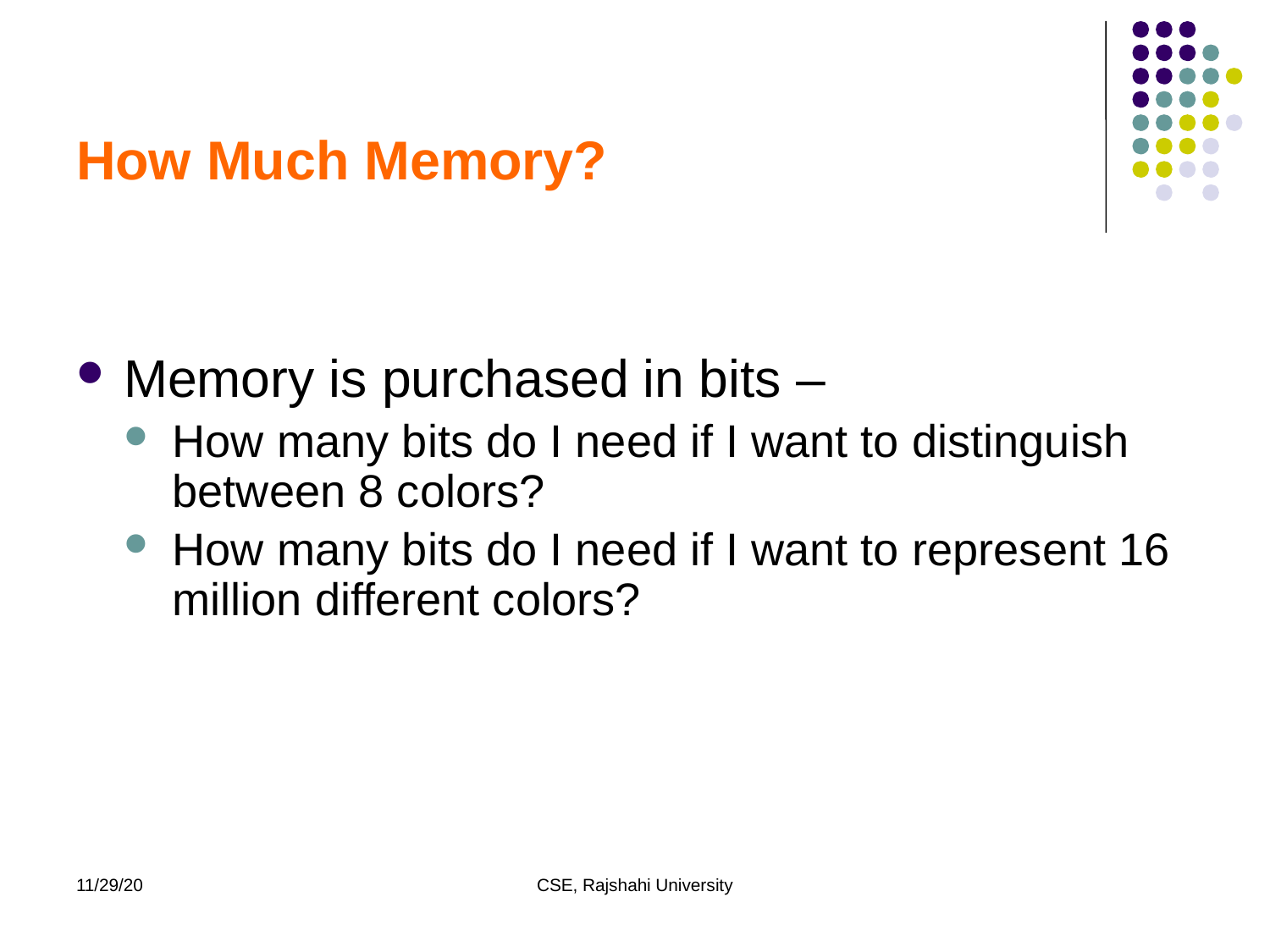

# How Much Memory?
Memory is purchased in bits –
How many bits do I need if I want to distinguish between 8 colors?
How many bits do I need if I want to represent 16 million different colors?
11/29/20
CSE, Rajshahi University